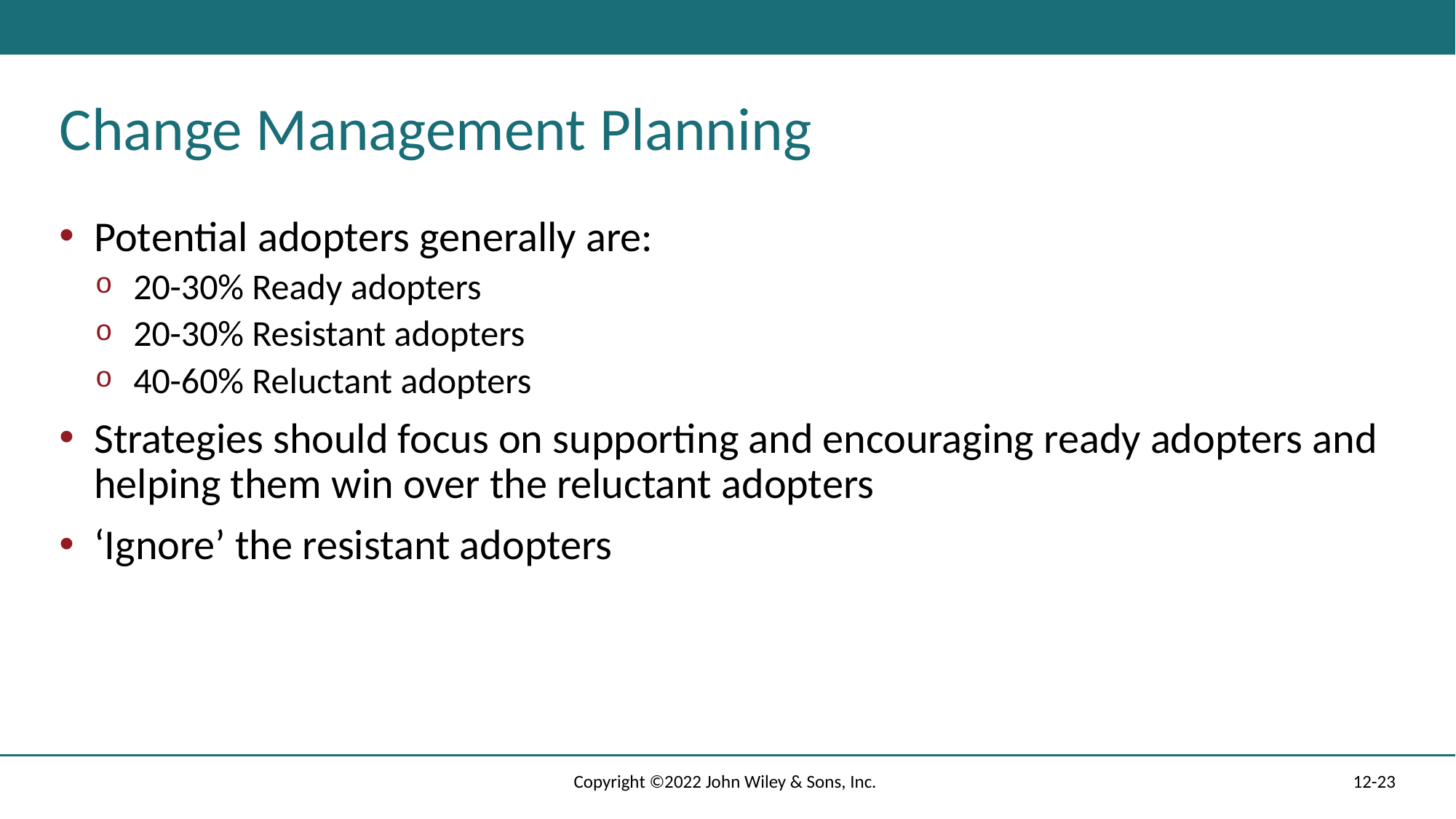

# Change Management Planning
Potential adopters generally are:
20-30% Ready adopters
20-30% Resistant adopters
40-60% Reluctant adopters
Strategies should focus on supporting and encouraging ready adopters and helping them win over the reluctant adopters
‘Ignore’ the resistant adopters
Copyright ©2022 John Wiley & Sons, Inc.
12-23